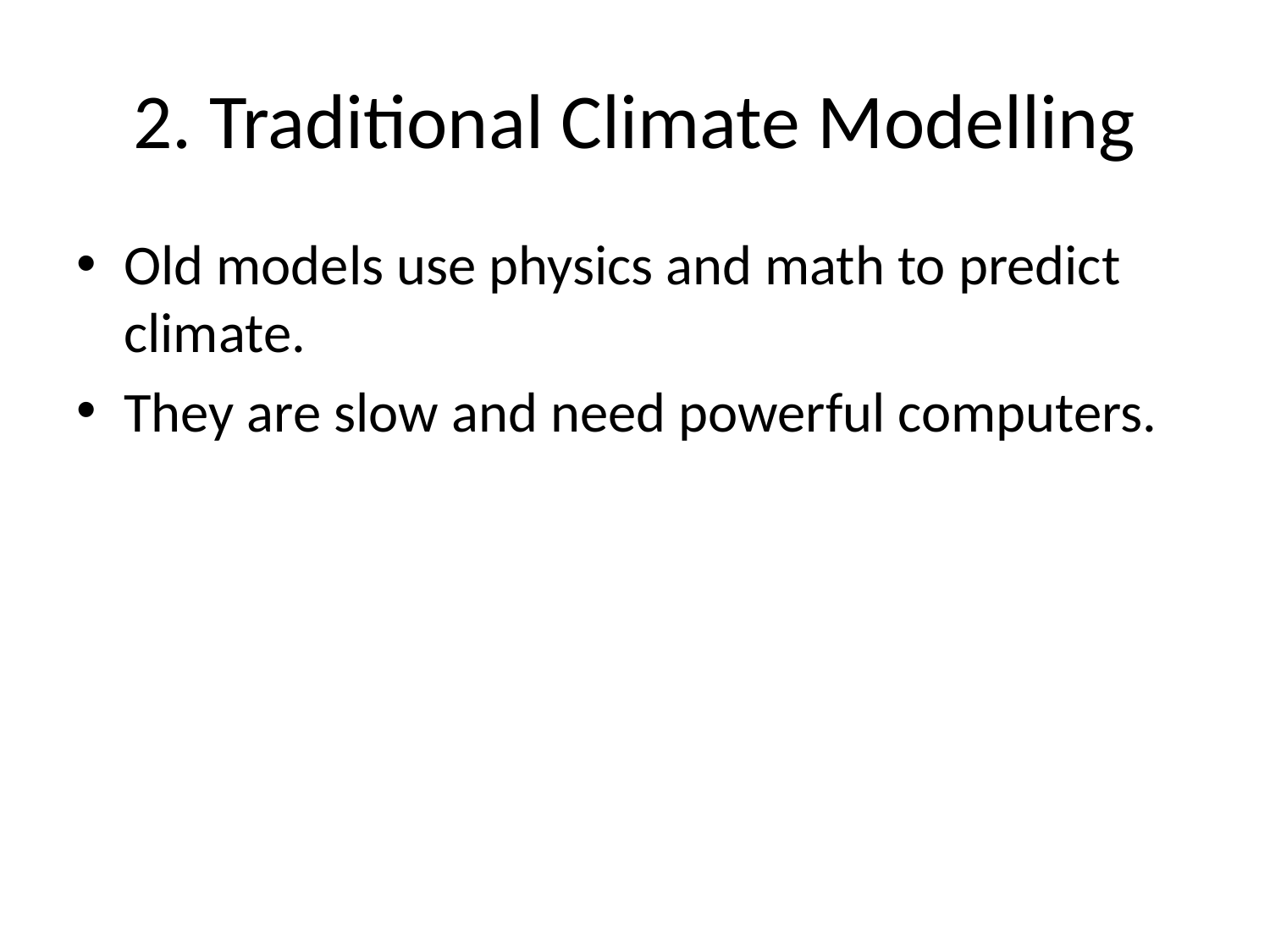

# 2. Traditional Climate Modelling
Old models use physics and math to predict climate.
They are slow and need powerful computers.